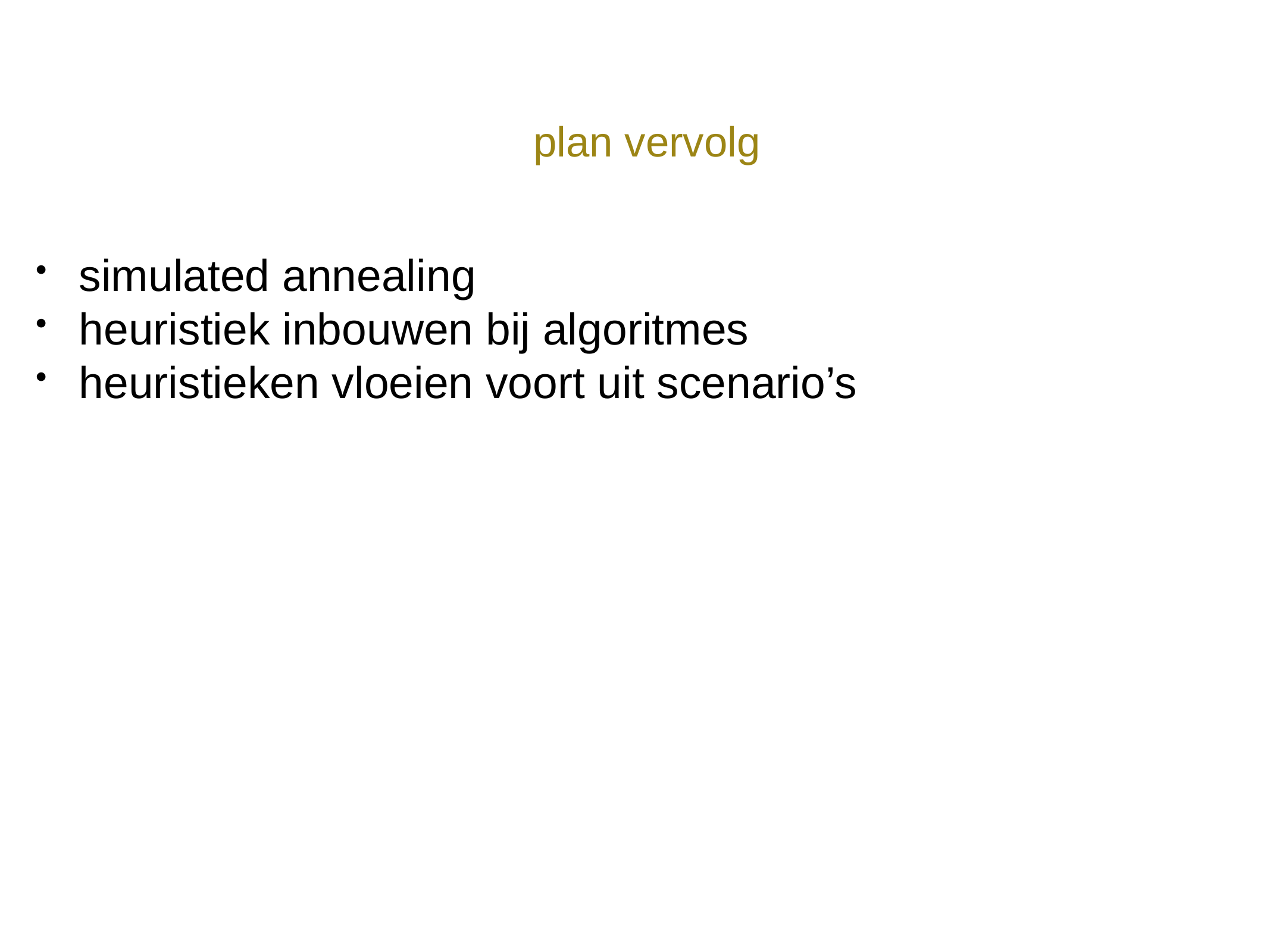

plan vervolg
simulated annealing
heuristiek inbouwen bij algoritmes
heuristieken vloeien voort uit scenario’s